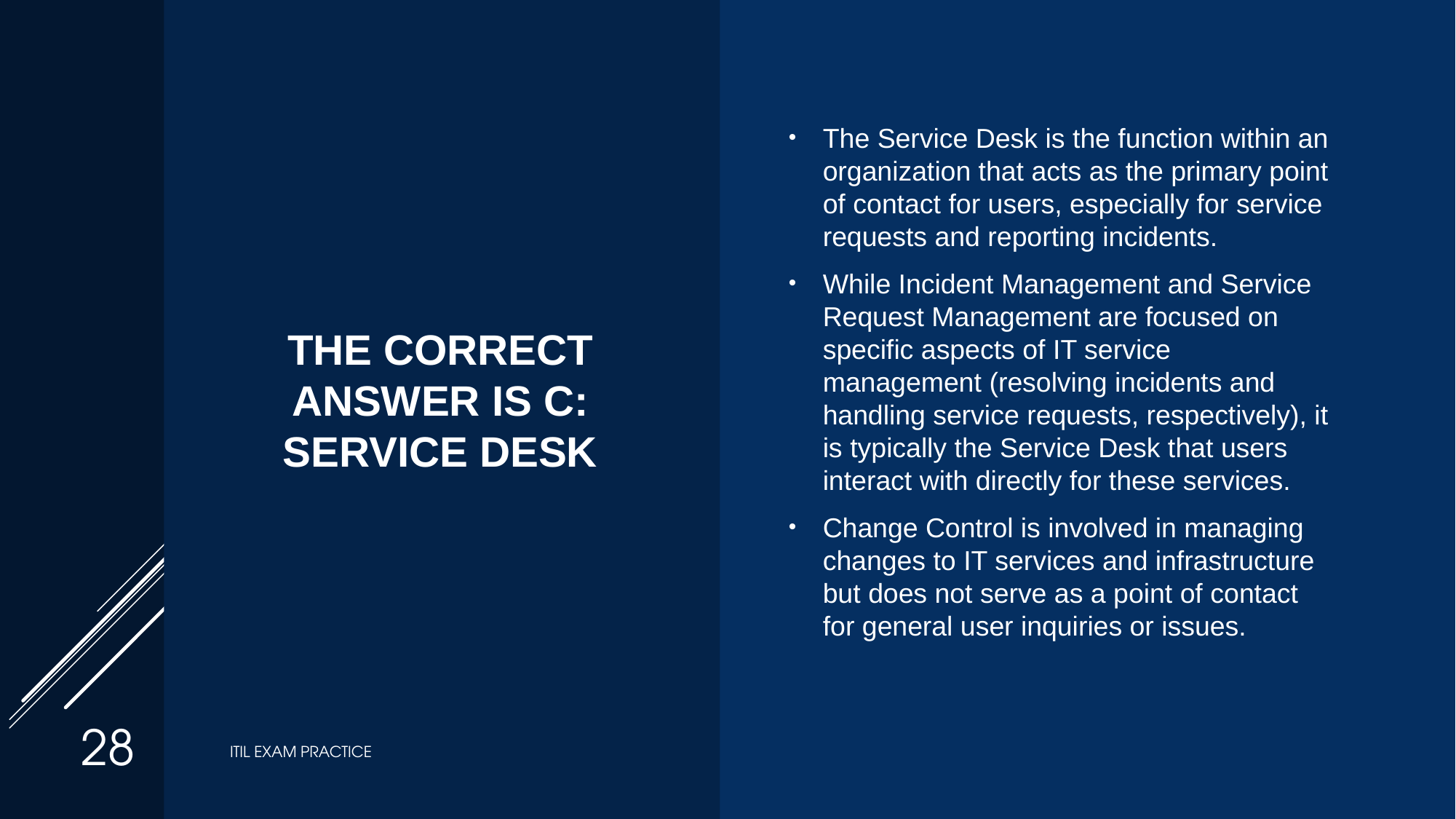

# The correct Answer is C: Service Desk
The Service Desk is the function within an organization that acts as the primary point of contact for users, especially for service requests and reporting incidents.
While Incident Management and Service Request Management are focused on specific aspects of IT service management (resolving incidents and handling service requests, respectively), it is typically the Service Desk that users interact with directly for these services.
Change Control is involved in managing changes to IT services and infrastructure but does not serve as a point of contact for general user inquiries or issues.

28
ITIL EXAM PRACTICE